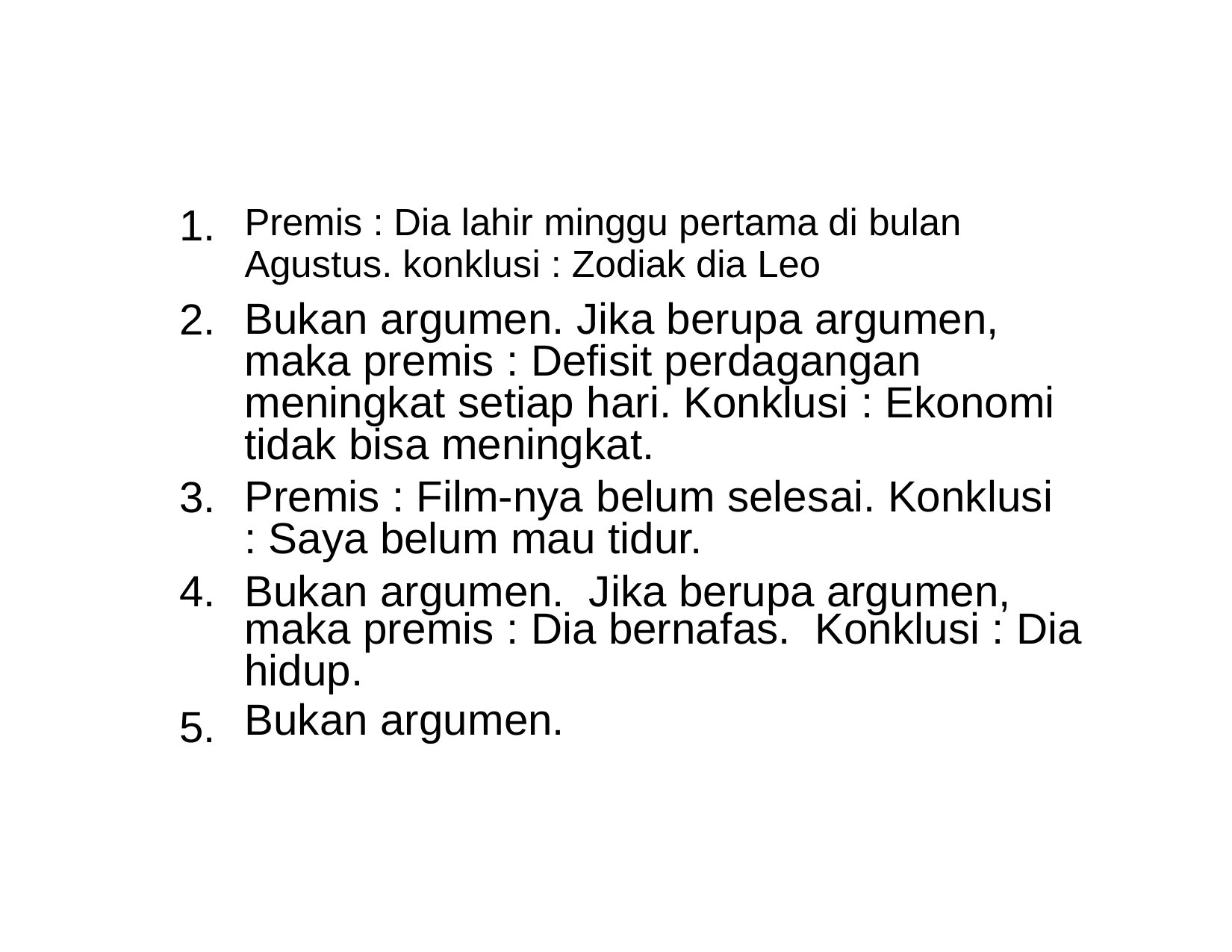

1.
Premis : Dia lahir minggu pertama di bulan
Agustus. konklusi : Zodiak dia Leo
Bukan argumen. Jika berupa argumen, maka premis : Defisit perdagangan meningkat setiap hari. Konklusi : Ekonomi tidak bisa meningkat.
Premis : Film-nya belum selesai. Konklusi : Saya belum mau tidur.
2.
3.
4.
Bukan argumen.
Jika berupa argumen,
maka premis : Dia bernafas.  Konklusi : Dia hidup.
Bukan argumen.
5.